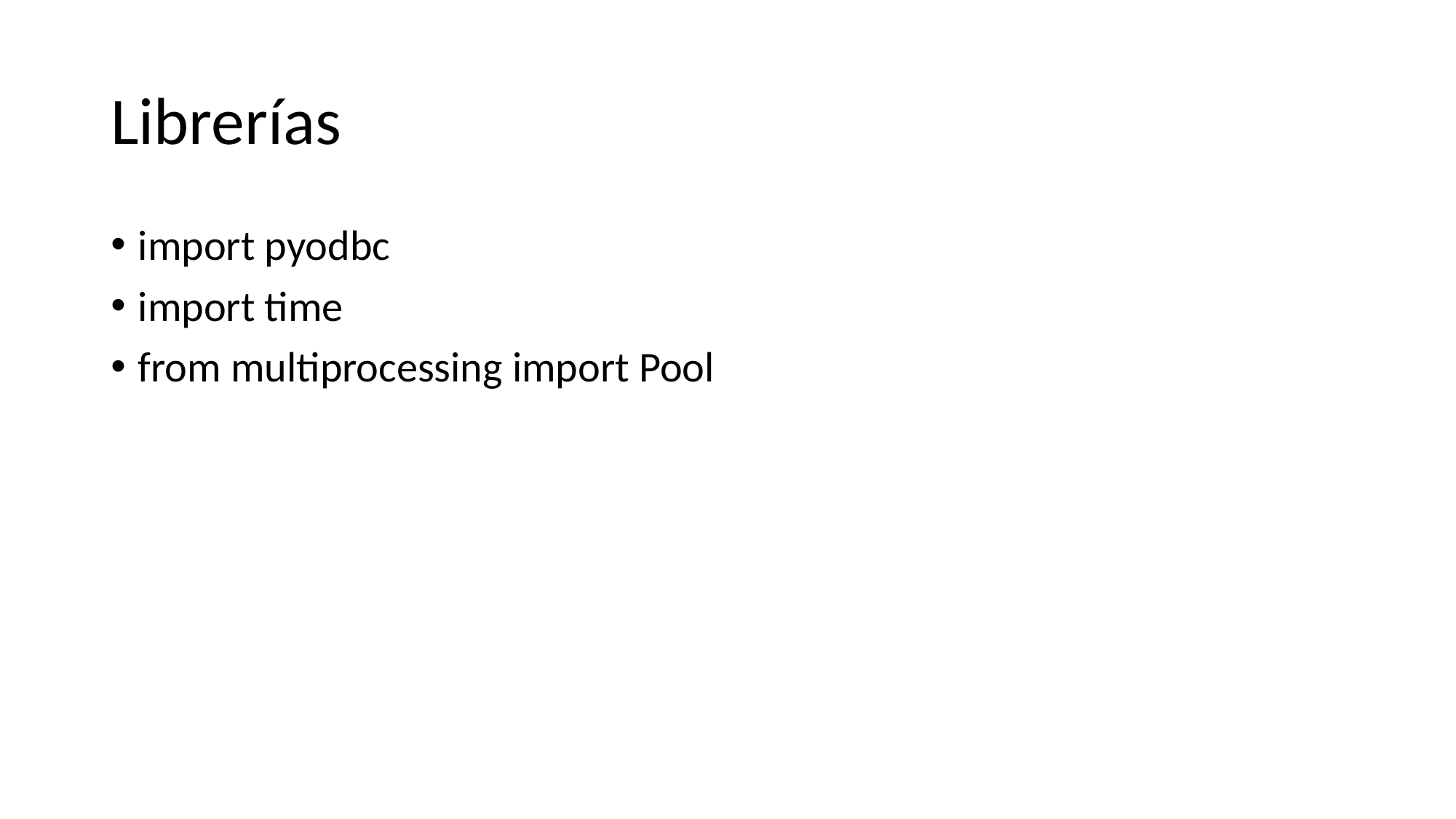

# Librerías
import pyodbc
import time
from multiprocessing import Pool